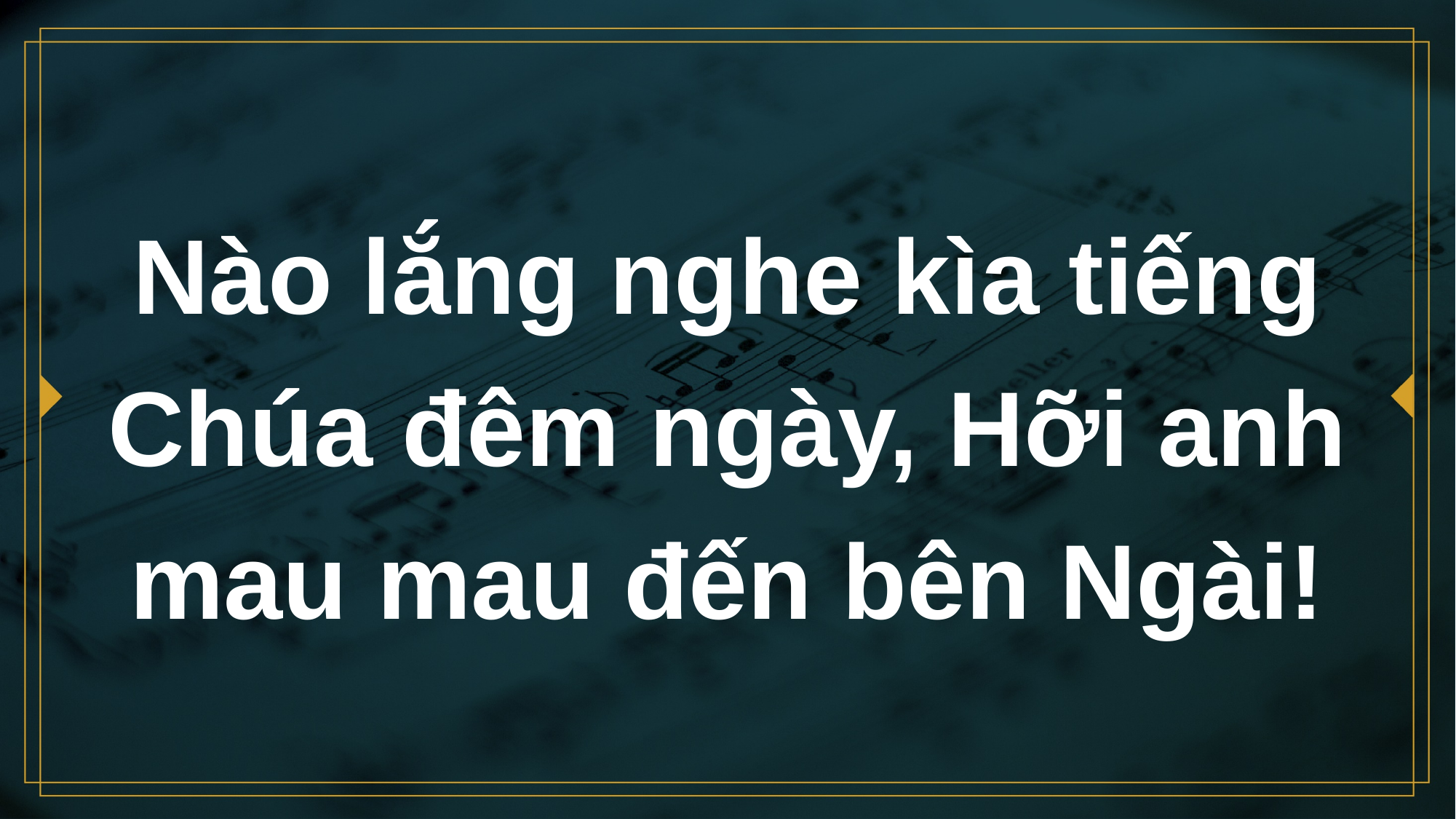

# Nào lắng nghe kìa tiếng Chúa đêm ngày, Hỡi anh mau mau đến bên Ngài!